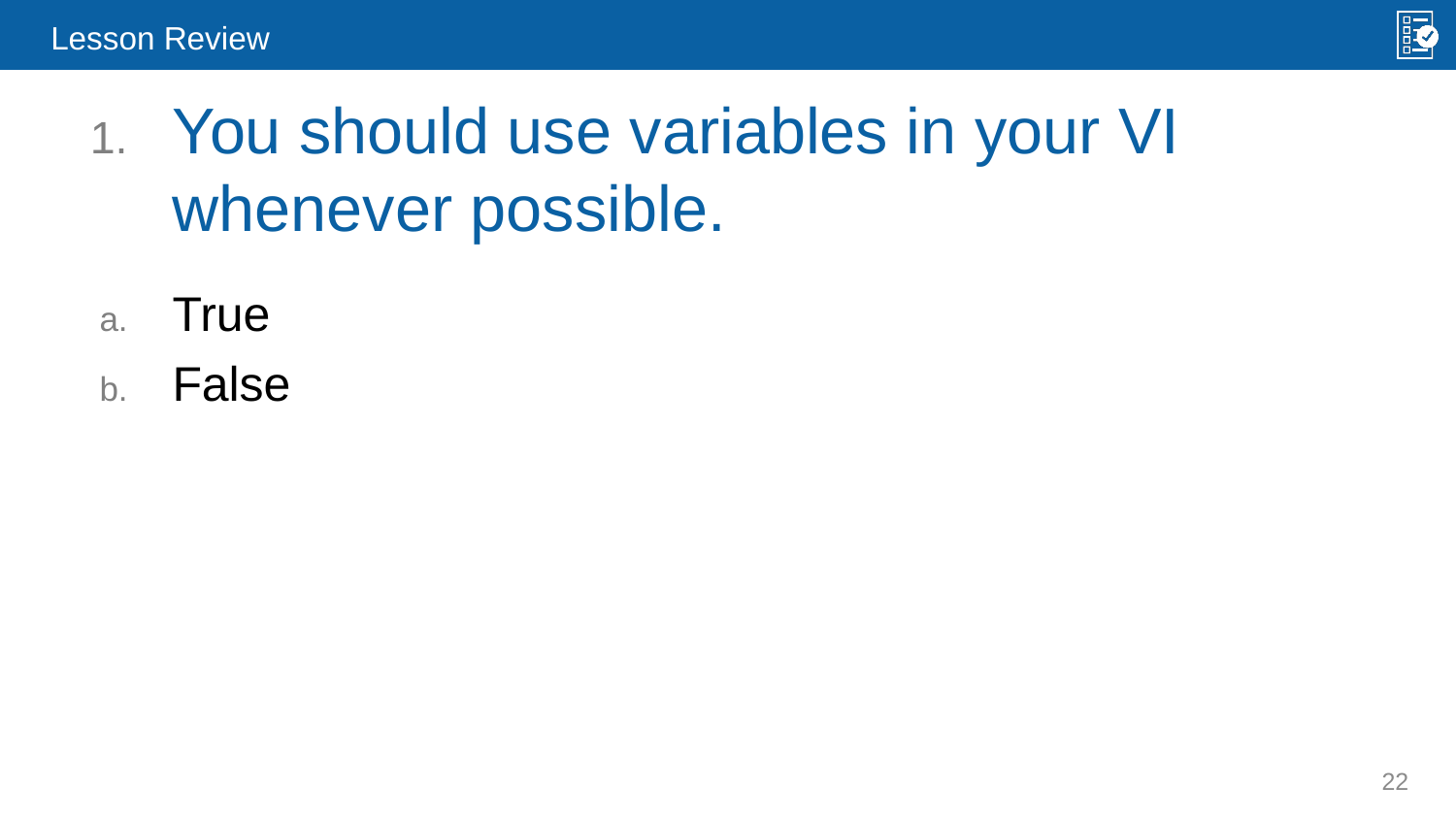

You should use variables in your VI whenever possible.
True
False
22